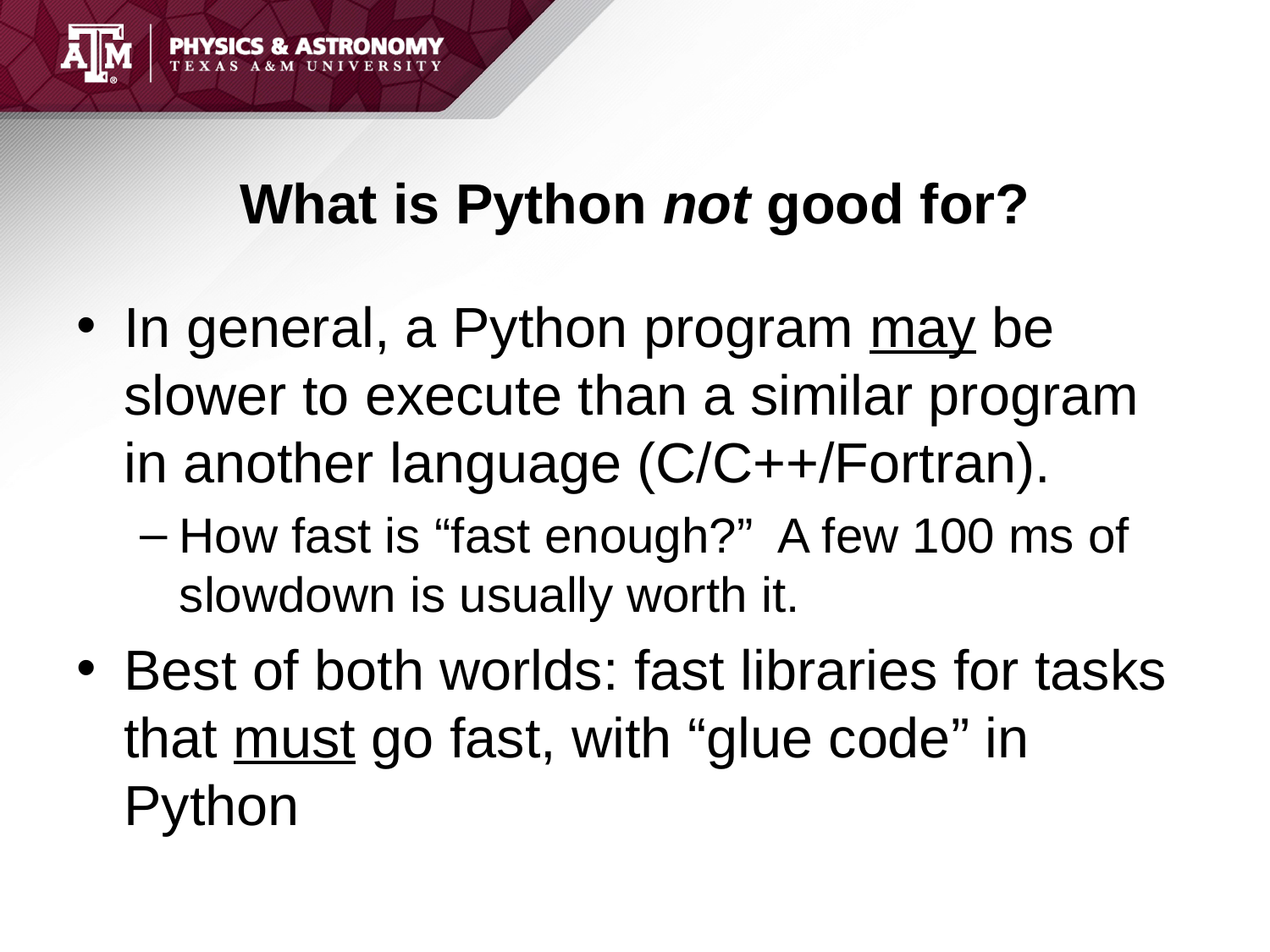

# What is Python not good for?
In general, a Python program may be slower to execute than a similar program in another language (C/C++/Fortran).
How fast is “fast enough?”  A few 100 ms of slowdown is usually worth it.
Best of both worlds: fast libraries for tasks that must go fast, with “glue code” in Python